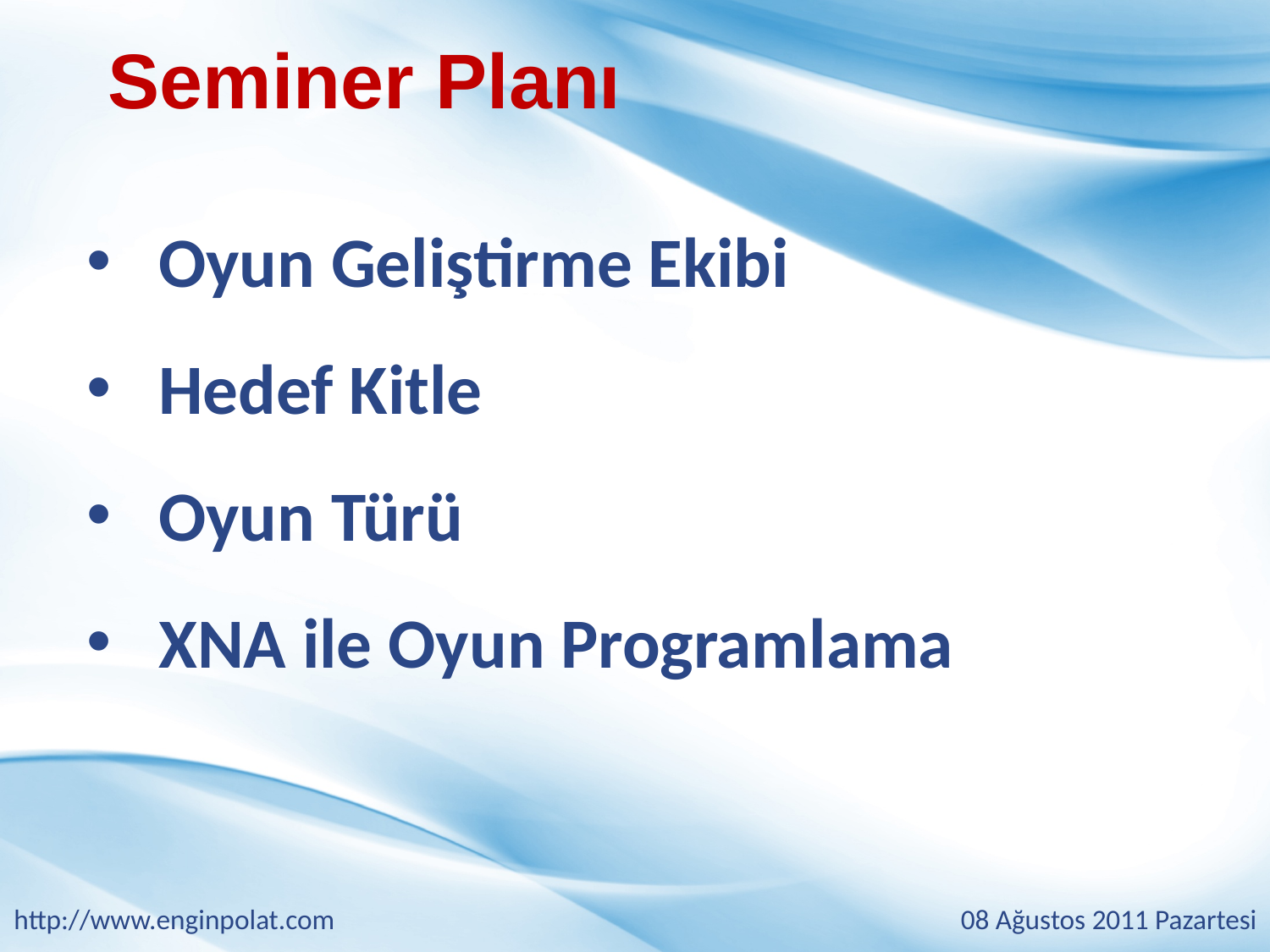

Seminer Planı
Oyun Geliştirme Ekibi
Hedef Kitle
Oyun Türü
XNA ile Oyun Programlama